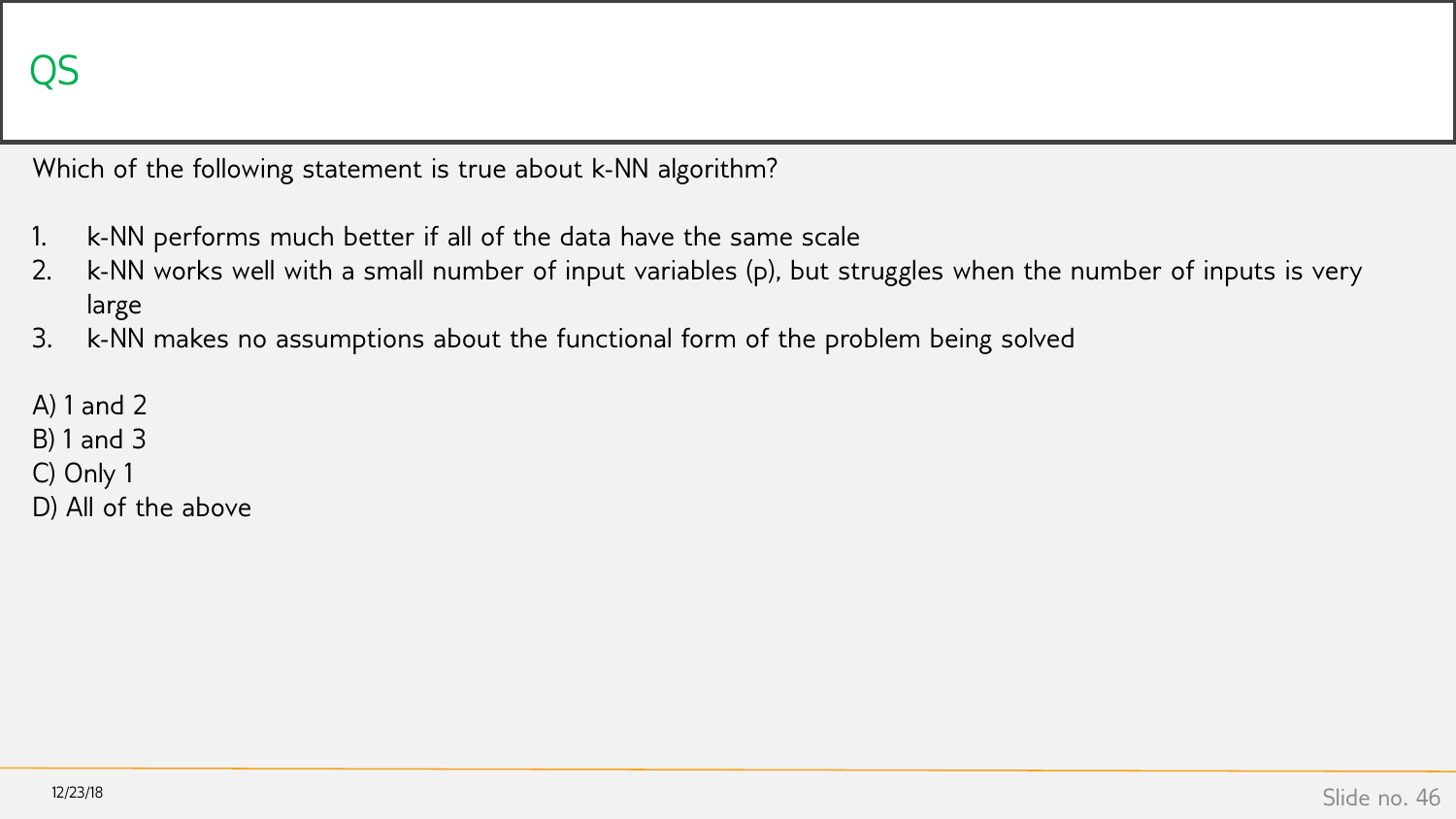

# QS
Which of the following statement is true about k-NN algorithm?

k-NN performs much better if all of the data have the same scale
k-NN works well with a small number of input variables (p), but struggles when the number of inputs is very large
k-NN makes no assumptions about the functional form of the problem being solved

A) 1 and 2
B) 1 and 3
C) Only 1
D) All of the above
12/23/18
Slide no. 46